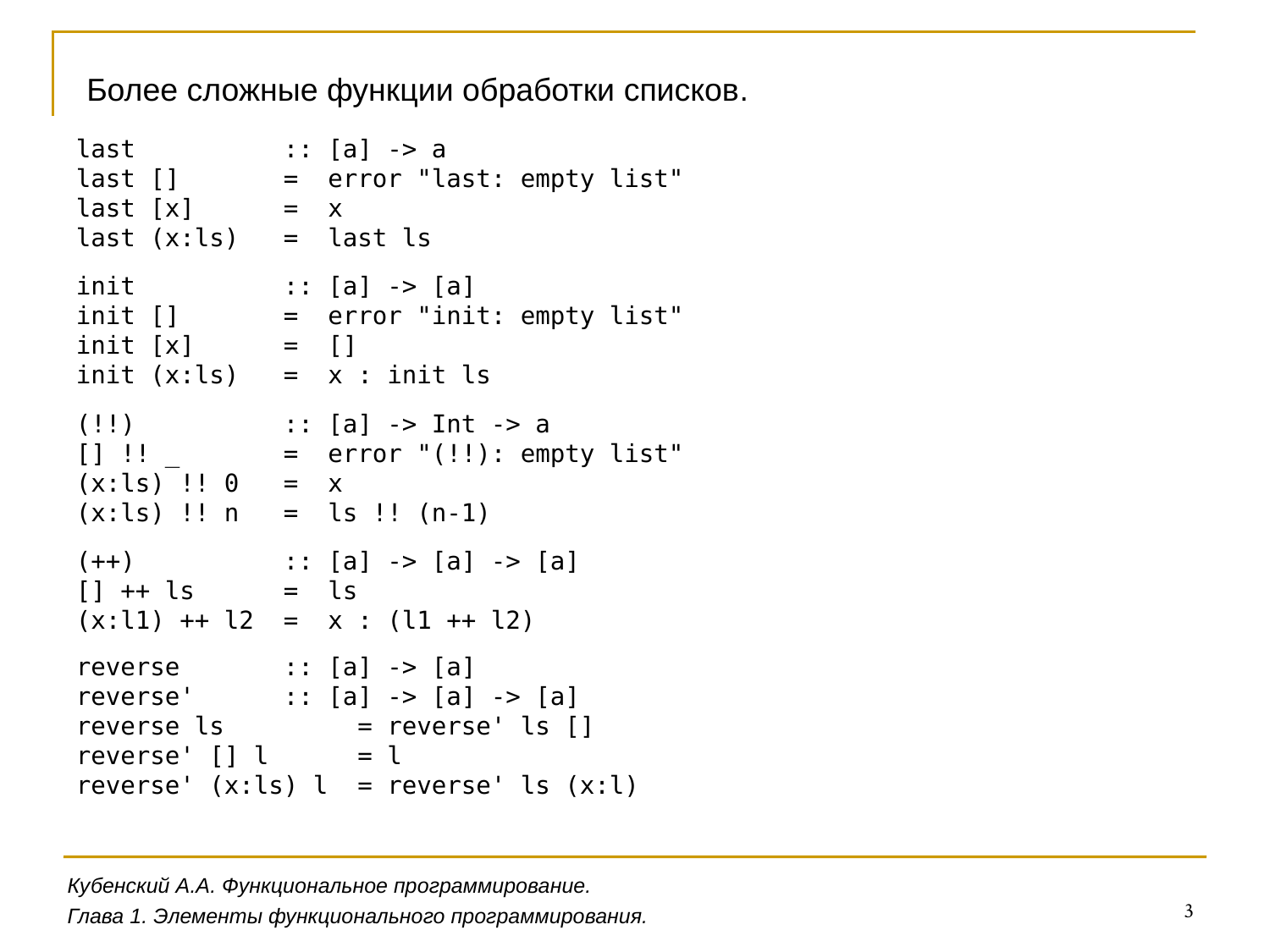

Более сложные функции обработки списков.
last          :: [a] -> a
last []       =  error "last: empty list"
last [x]      =  x
last (x:ls)   =  last ls
init          :: [a] -> [a]
init []       =  error "init: empty list"
init [x]      =  []
init (x:ls)   =  x : init ls
(!!)          :: [a] -> Int -> a
[] !! _       =  error "(!!): empty list"
(x:ls) !! 0   =  x
(x:ls) !! n   =  ls !! (n-1)
(++)          :: [a] -> [a] -> [a]
[] ++ ls      =  ls
(x:l1) ++ l2  =  x : (l1 ++ l2)
reverse       :: [a] -> [a]
reverse'      :: [a] -> [a] -> [a]
reverse ls         = reverse' ls []
reverse' [] l      = l
reverse' (x:ls) l  = reverse' ls (x:l)
Кубенский А.А. Функциональное программирование.
3
Глава 1. Элементы функционального программирования.